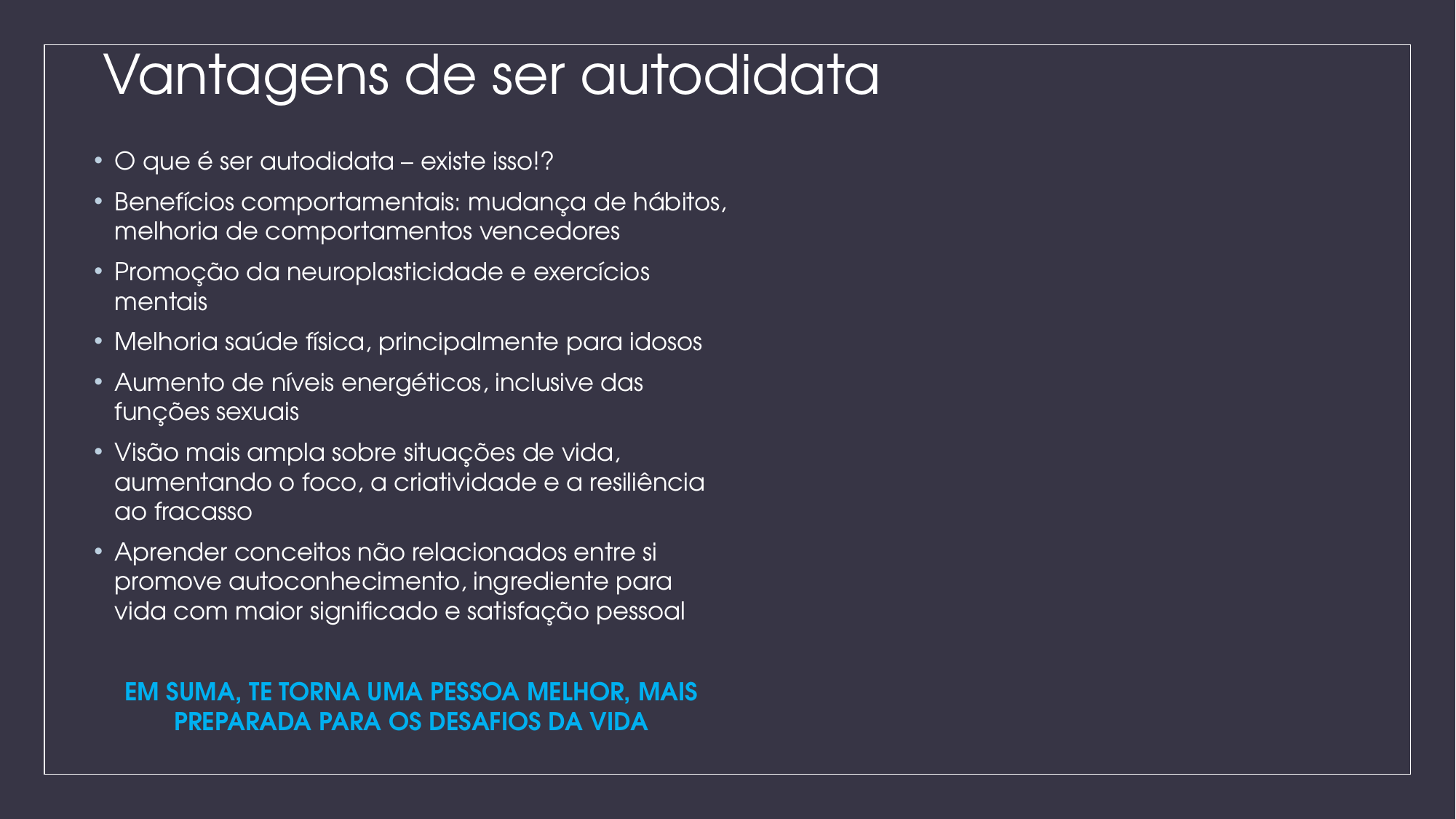

# Vantagens de ser autodidata
O que é ser autodidata – existe isso!?
Benefícios comportamentais: mudança de hábitos, melhoria de comportamentos vencedores
Promoção da neuroplasticidade e exercícios mentais
Melhoria saúde física, principalmente para idosos
Aumento de níveis energéticos, inclusive das funções sexuais
Visão mais ampla sobre situações de vida, aumentando o foco, a criatividade e a resiliência ao fracasso
Aprender conceitos não relacionados entre si promove autoconhecimento, ingrediente para vida com maior significado e satisfação pessoal

EM SUMA, TE TORNA UMA PESSOA MELHOR, MAIS PREPARADA PARA OS DESAFIOS DA VIDA